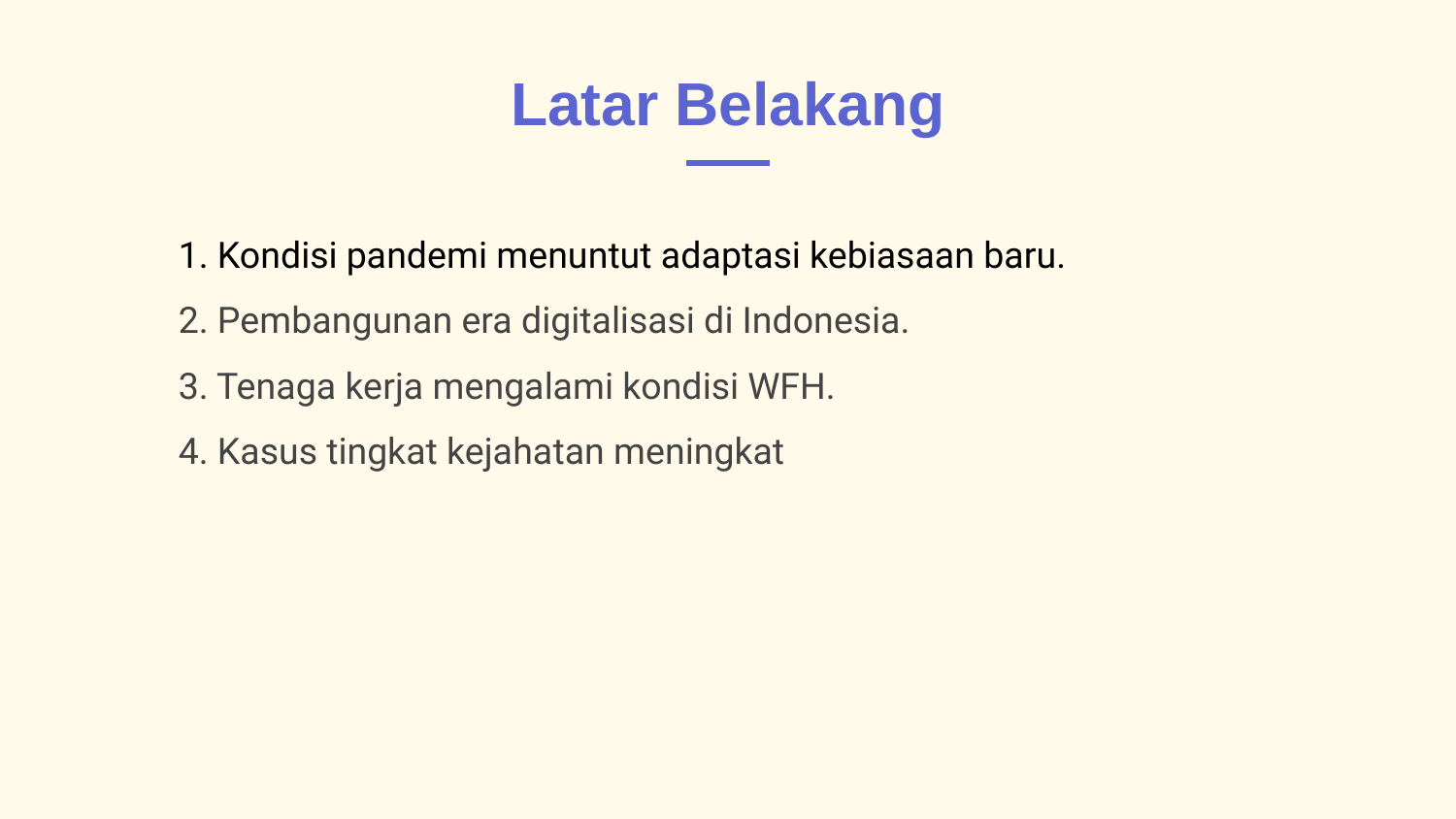

# Latar Belakang
1. Kondisi pandemi menuntut adaptasi kebiasaan baru.
2. Pembangunan era digitalisasi di Indonesia.
3. Tenaga kerja mengalami kondisi WFH.
4. Kasus tingkat kejahatan meningkat